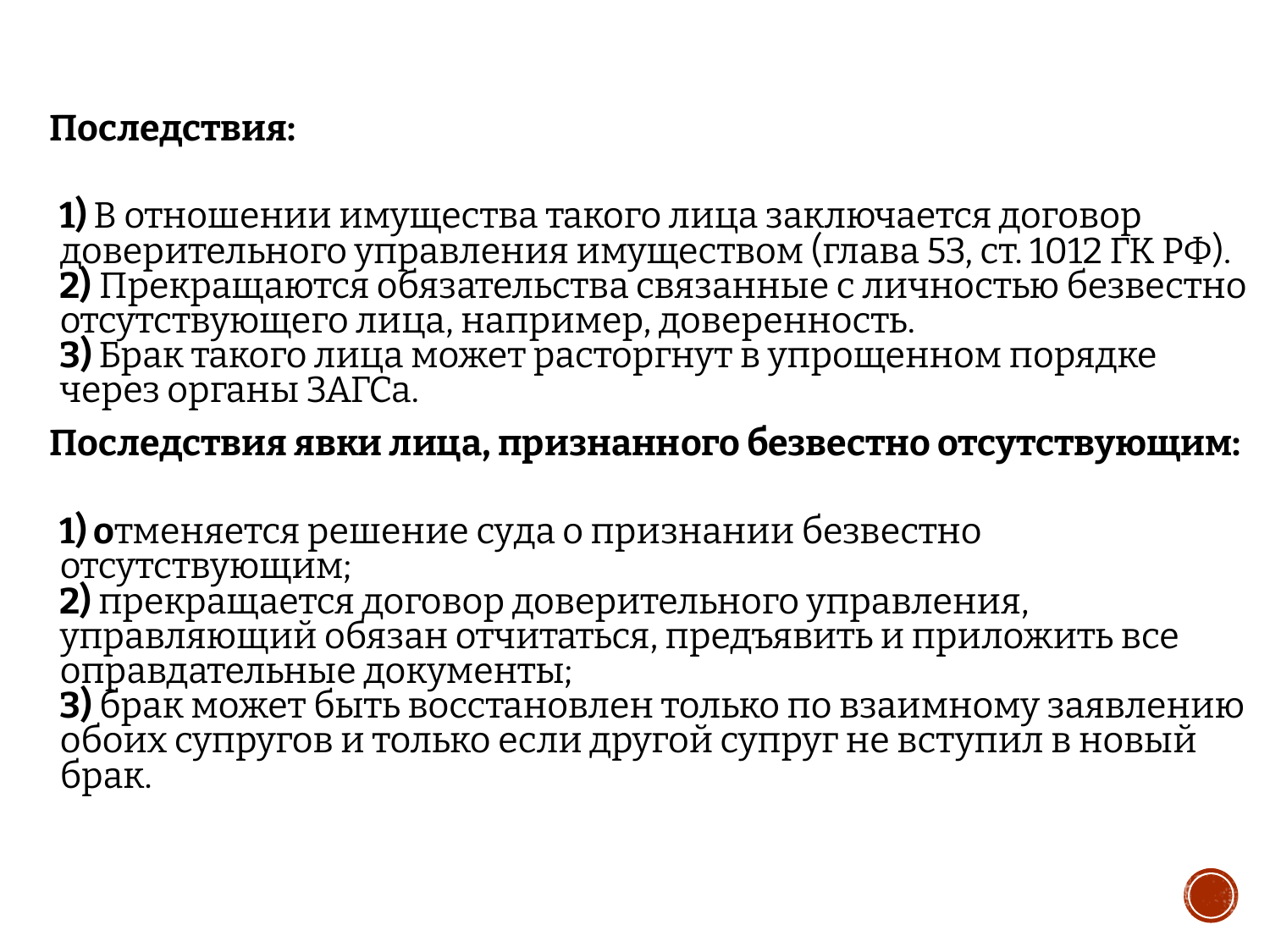

Последствия:
1) В отношении имущества такого лица заключается договор доверительного управления имуществом (глава 53, ст. 1012 ГК РФ).
2) Прекращаются обязательства связанные с личностью безвестно отсутствующего лица, например, доверенность.
3) Брак такого лица может расторгнут в упрощенном порядке через органы ЗАГСа.
    Последствия явки лица, признанного безвестно отсутствующим:
1) отменяется решение суда о признании безвестно отсутствующим;
2) прекращается договор доверительного управления, управляющий обязан отчитаться, предъявить и приложить все оправдательные документы;
3) брак может быть восстановлен только по взаимному заявлению обоих супругов и только если другой супруг не вступил в новый брак.